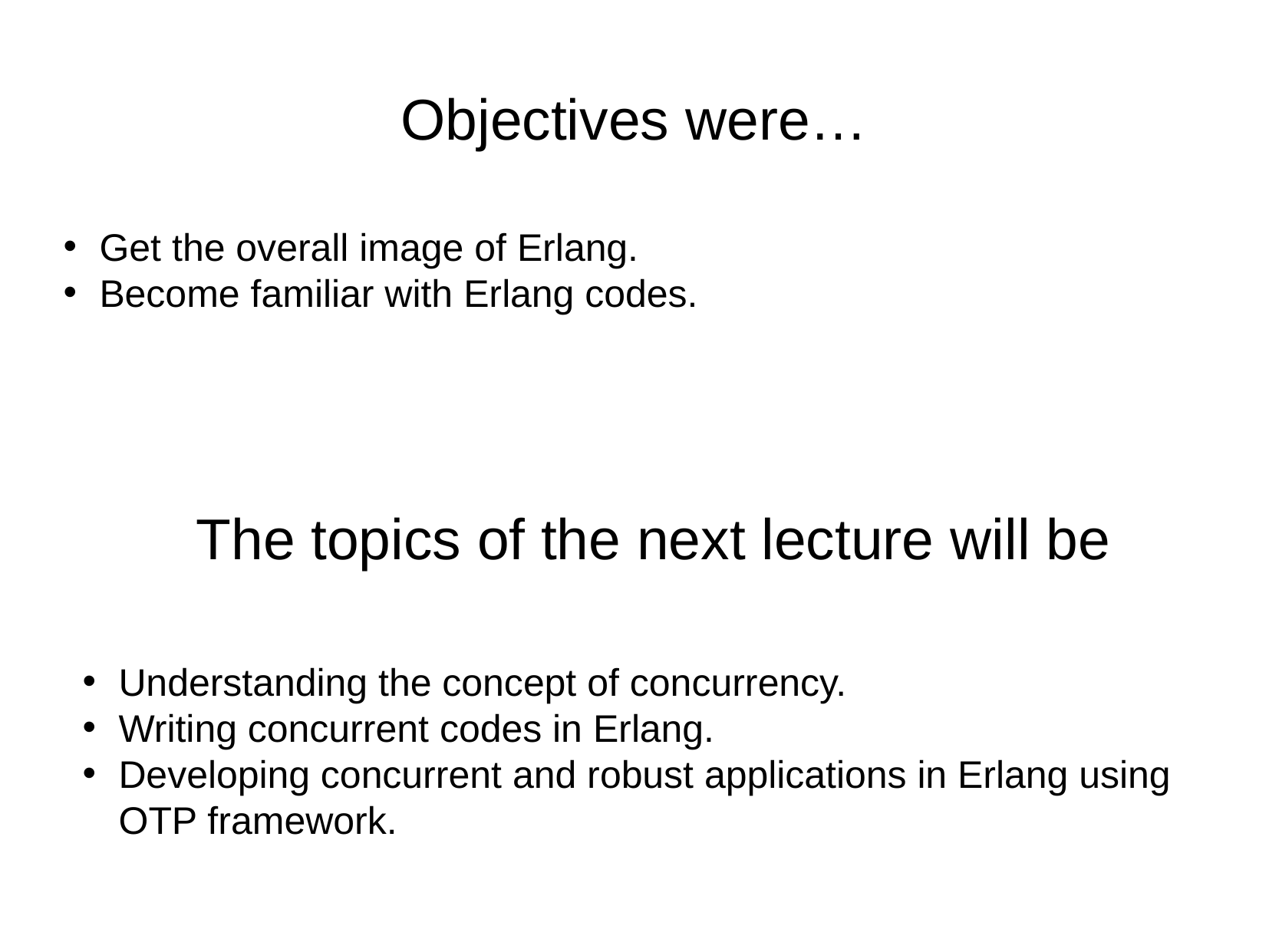

Objectives were…
Get the overall image of Erlang.
Become familiar with Erlang codes.
The topics of the next lecture will be
Understanding the concept of concurrency.
Writing concurrent codes in Erlang.
Developing concurrent and robust applications in Erlang using OTP framework.